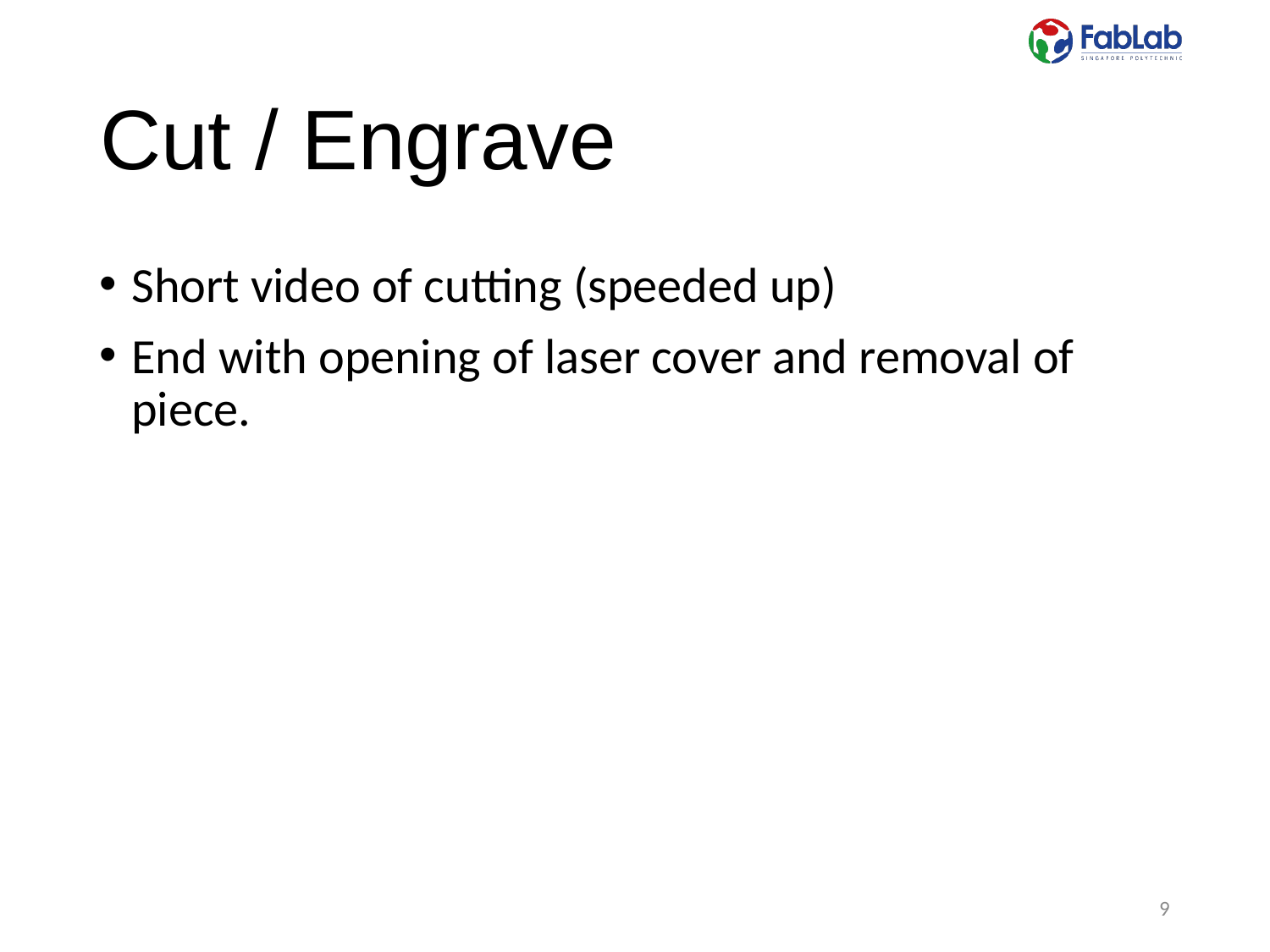

# Cut / Engrave
Short video of cutting (speeded up)
End with opening of laser cover and removal of piece.
9